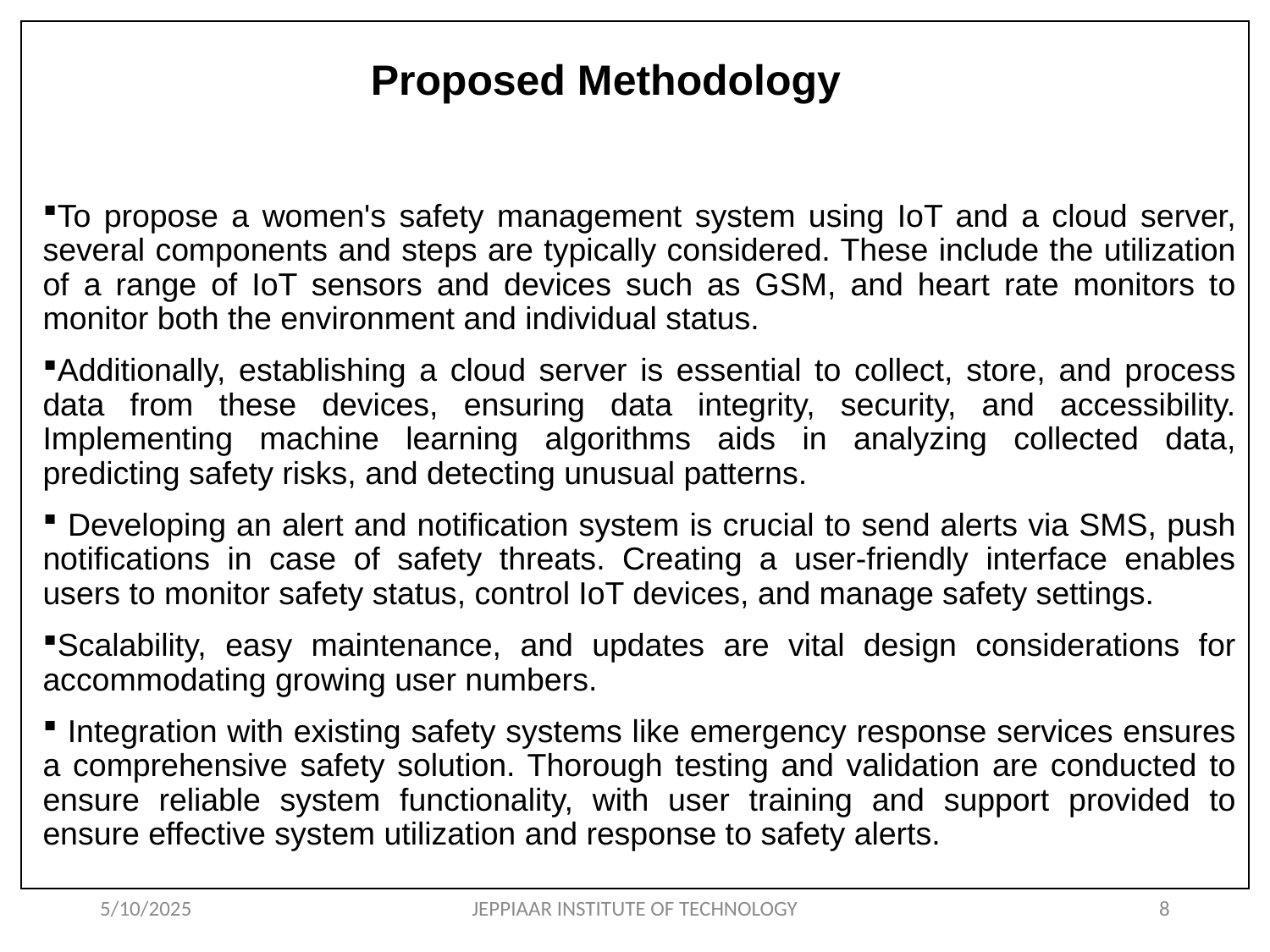

# Proposed Methodology

To propose a women's safety management system using IoT and a cloud server, several components and steps are typically considered. These include the utilization of a range of IoT sensors and devices such as GSM, and heart rate monitors to monitor both the environment and individual status.
Additionally, establishing a cloud server is essential to collect, store, and process data from these devices, ensuring data integrity, security, and accessibility. Implementing machine learning algorithms aids in analyzing collected data, predicting safety risks, and detecting unusual patterns.
 Developing an alert and notification system is crucial to send alerts via SMS, push notifications in case of safety threats. Creating a user-friendly interface enables users to monitor safety status, control IoT devices, and manage safety settings.
Scalability, easy maintenance, and updates are vital design considerations for accommodating growing user numbers.
 Integration with existing safety systems like emergency response services ensures a comprehensive safety solution. Thorough testing and validation are conducted to ensure reliable system functionality, with user training and support provided to ensure effective system utilization and response to safety alerts.

5/10/2025
JEPPIAAR INSTITUTE OF TECHNOLOGY
8